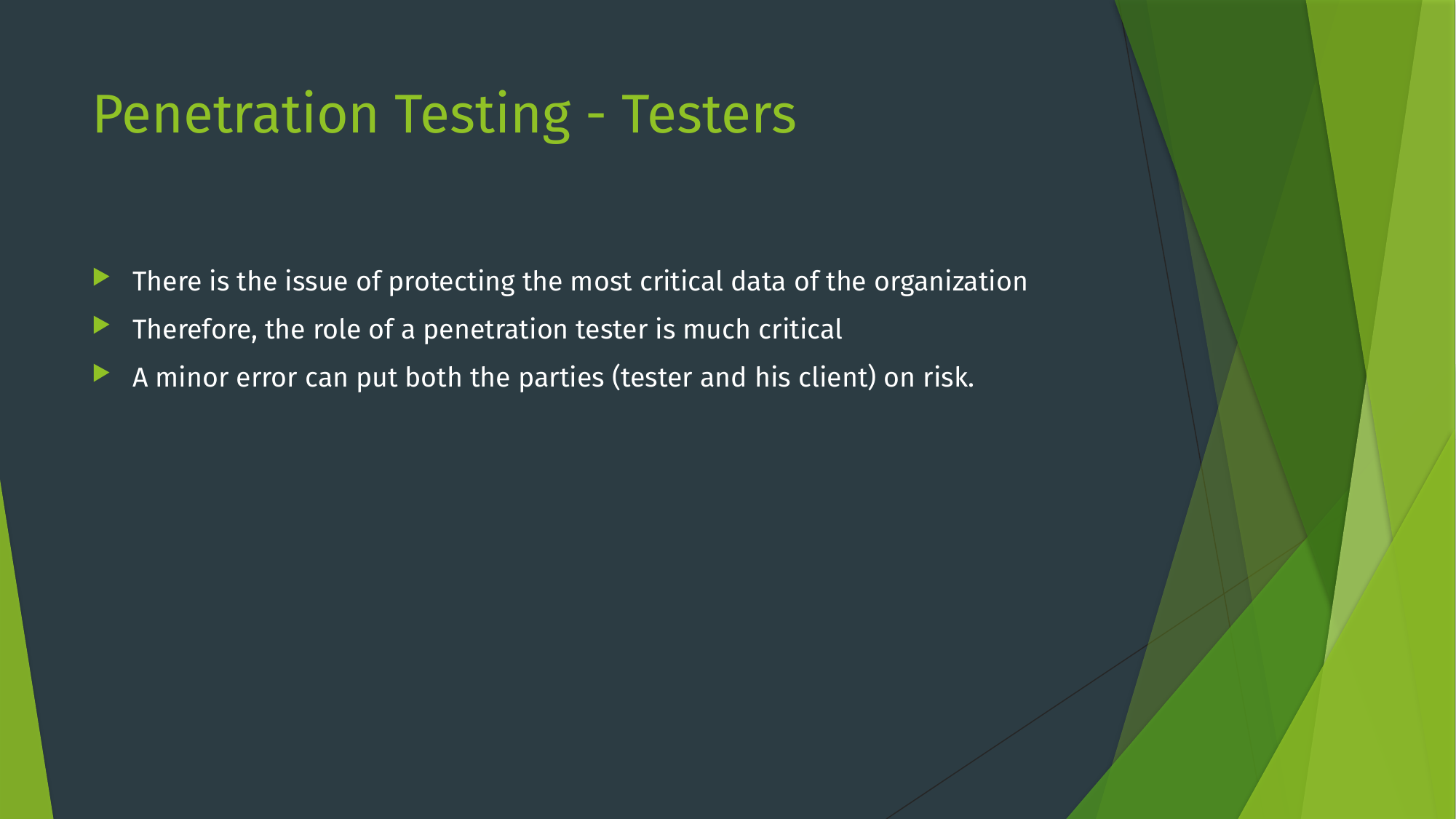

# Penetration Testing - Testers
There is the issue of protecting the most critical data of the organization
Therefore, the role of a penetration tester is much critical
A minor error can put both the parties (tester and his client) on risk.